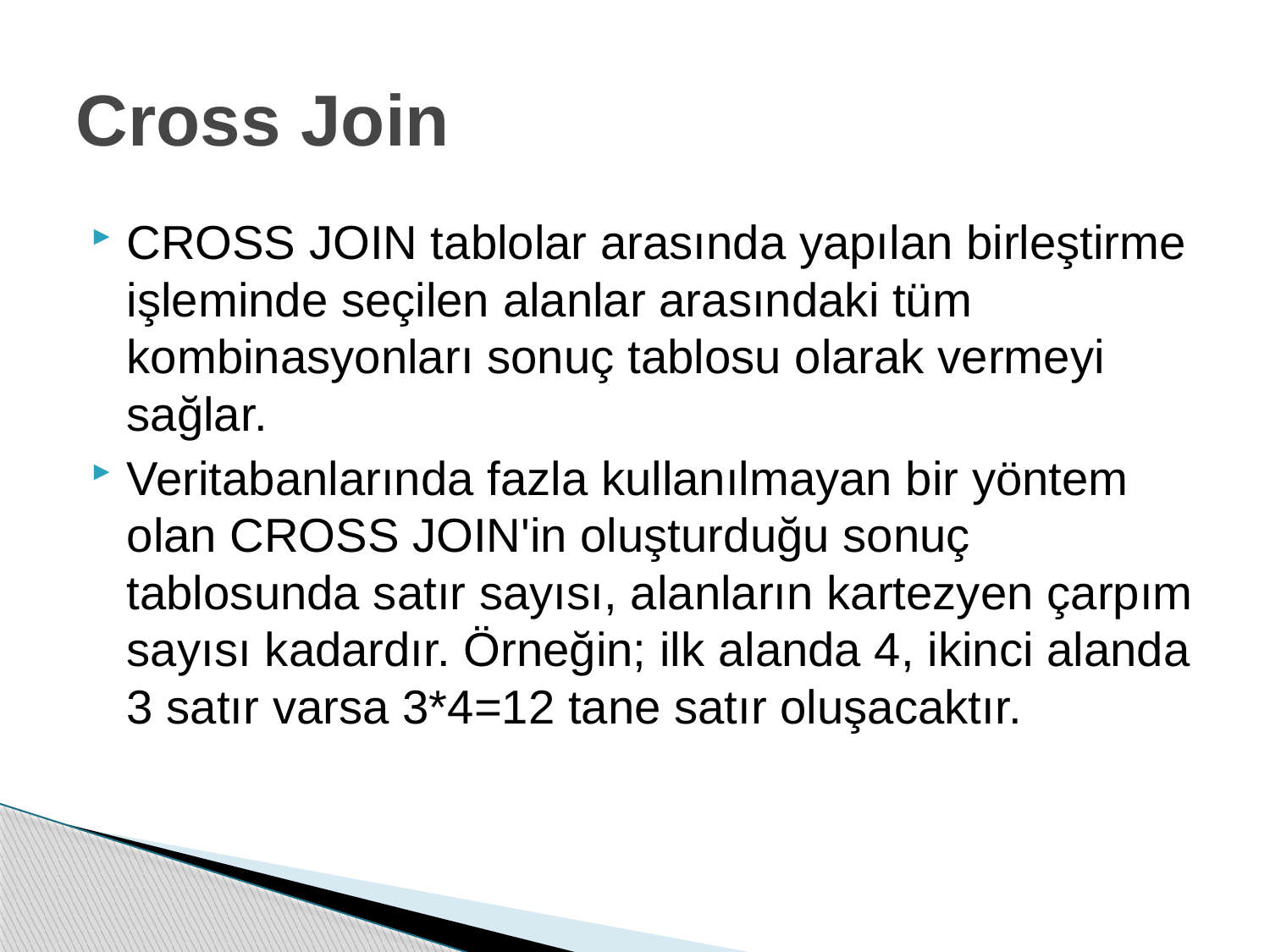

# Cross Join
CROSS JOIN tablolar arasında yapılan birleştirme işleminde seçilen alanlar arasındaki tüm kombinasyonları sonuç tablosu olarak vermeyi sağlar.
Veritabanlarında fazla kullanılmayan bir yöntem olan CROSS JOIN'in oluşturduğu sonuç tablosunda satır sayısı, alanların kartezyen çarpım sayısı kadardır. Örneğin; ilk alanda 4, ikinci alanda 3 satır varsa 3*4=12 tane satır oluşacaktır.